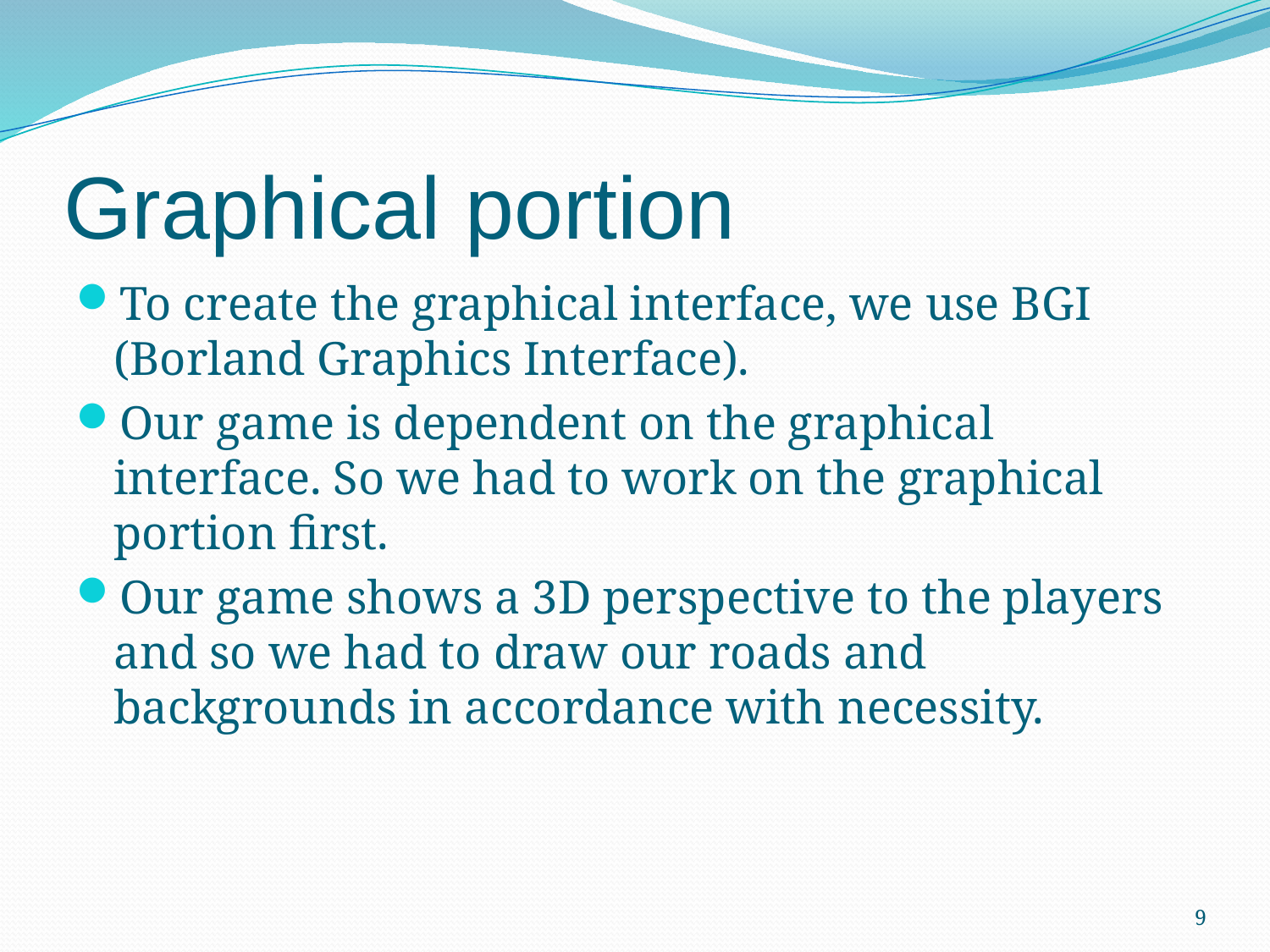

# Graphical portion
To create the graphical interface, we use BGI (Borland Graphics Interface).
Our game is dependent on the graphical interface. So we had to work on the graphical portion first.
Our game shows a 3D perspective to the players and so we had to draw our roads and backgrounds in accordance with necessity.
9